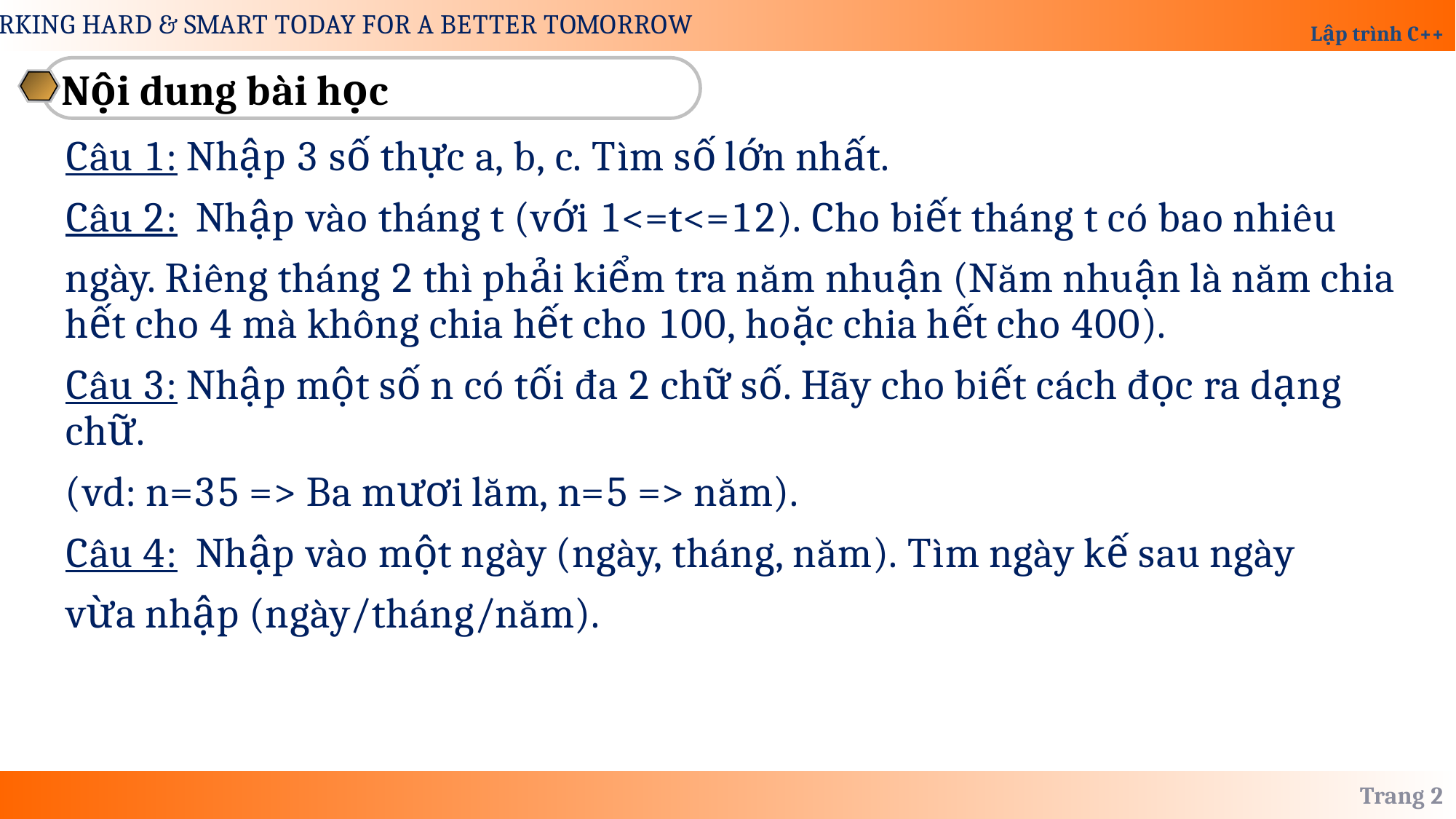

Nội dung bài học

Câu 1: Nhập 3 số thực a, b, c. Tìm số lớn nhất.
Câu 2:  Nhập vào tháng t (với 1<=t<=12). Cho biết tháng t có bao nhiêu
ngày. Riêng tháng 2 thì phải kiểm tra năm nhuận (Năm nhuận là năm chia hết cho 4 mà không chia hết cho 100, hoặc chia hết cho 400).
Câu 3: Nhập một số n có tối đa 2 chữ số. Hãy cho biết cách đọc ra dạng chữ.
(vd: n=35 => Ba mươi lăm, n=5 => năm).
Câu 4:  Nhập vào một ngày (ngày, tháng, năm). Tìm ngày kế sau ngày
vừa nhập (ngày/tháng/năm).
Trang 2